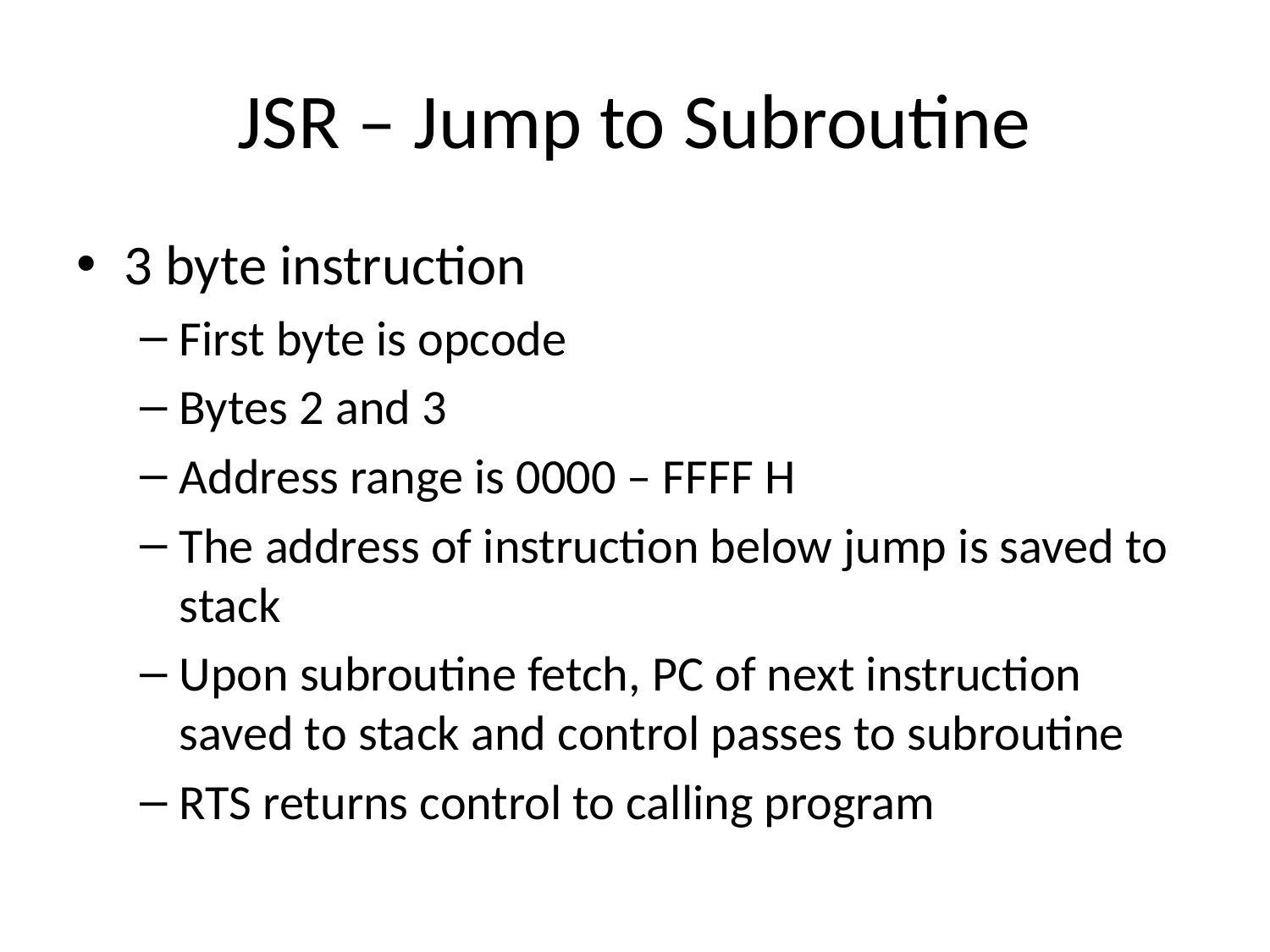

# JSR – Jump to Subroutine
3 byte instruction
First byte is opcode
Bytes 2 and 3
Address range is 0000 – FFFF H
The address of instruction below jump is saved to stack
Upon subroutine fetch, PC of next instruction saved to stack and control passes to subroutine
RTS returns control to calling program